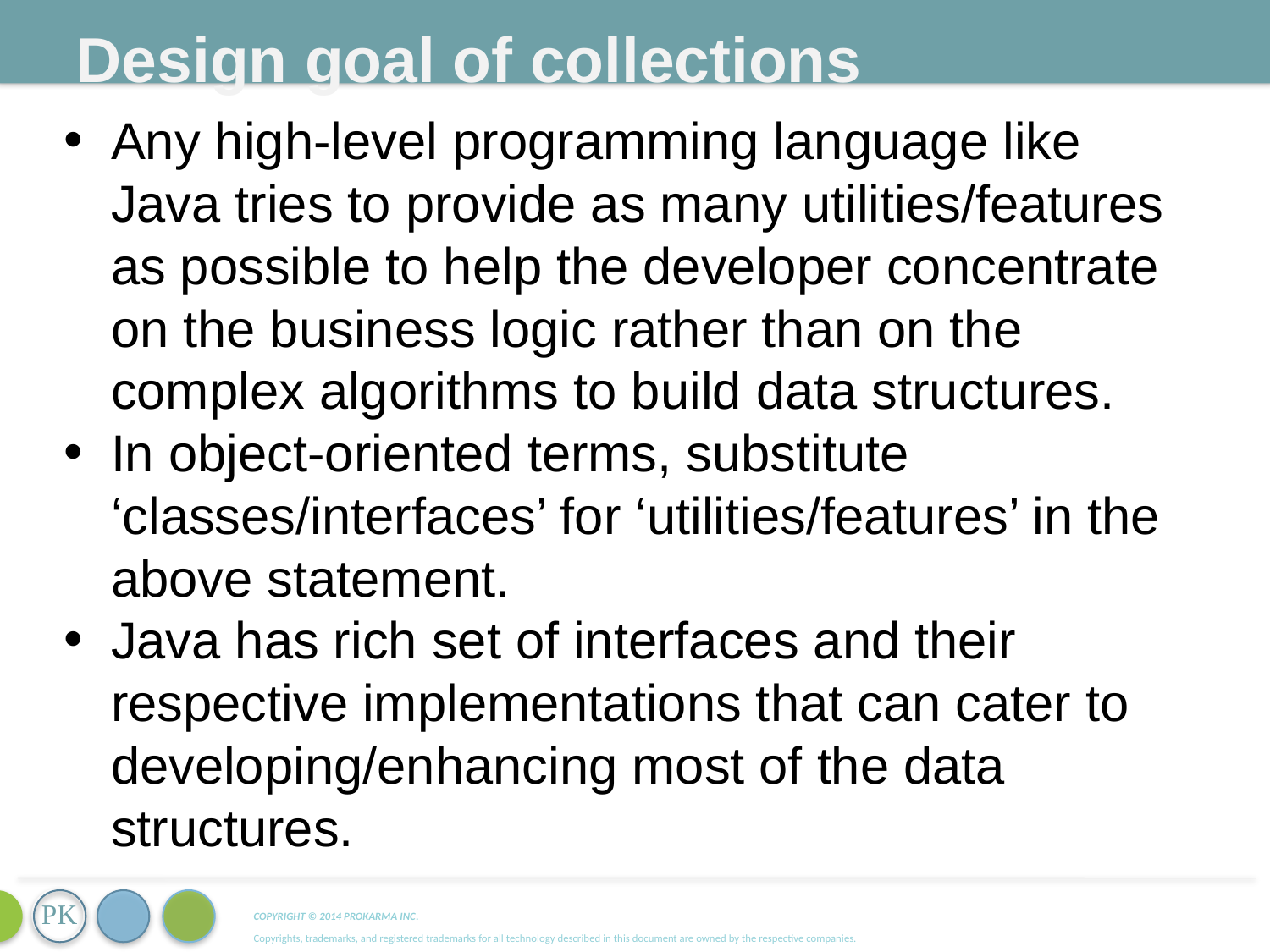

Design goal of collections
Any high-level programming language like Java tries to provide as many utilities/features as possible to help the developer concentrate on the business logic rather than on the complex algorithms to build data structures.
In object-oriented terms, substitute ‘classes/interfaces’ for ‘utilities/features’ in the above statement.
Java has rich set of interfaces and their respective implementations that can cater to developing/enhancing most of the data structures.